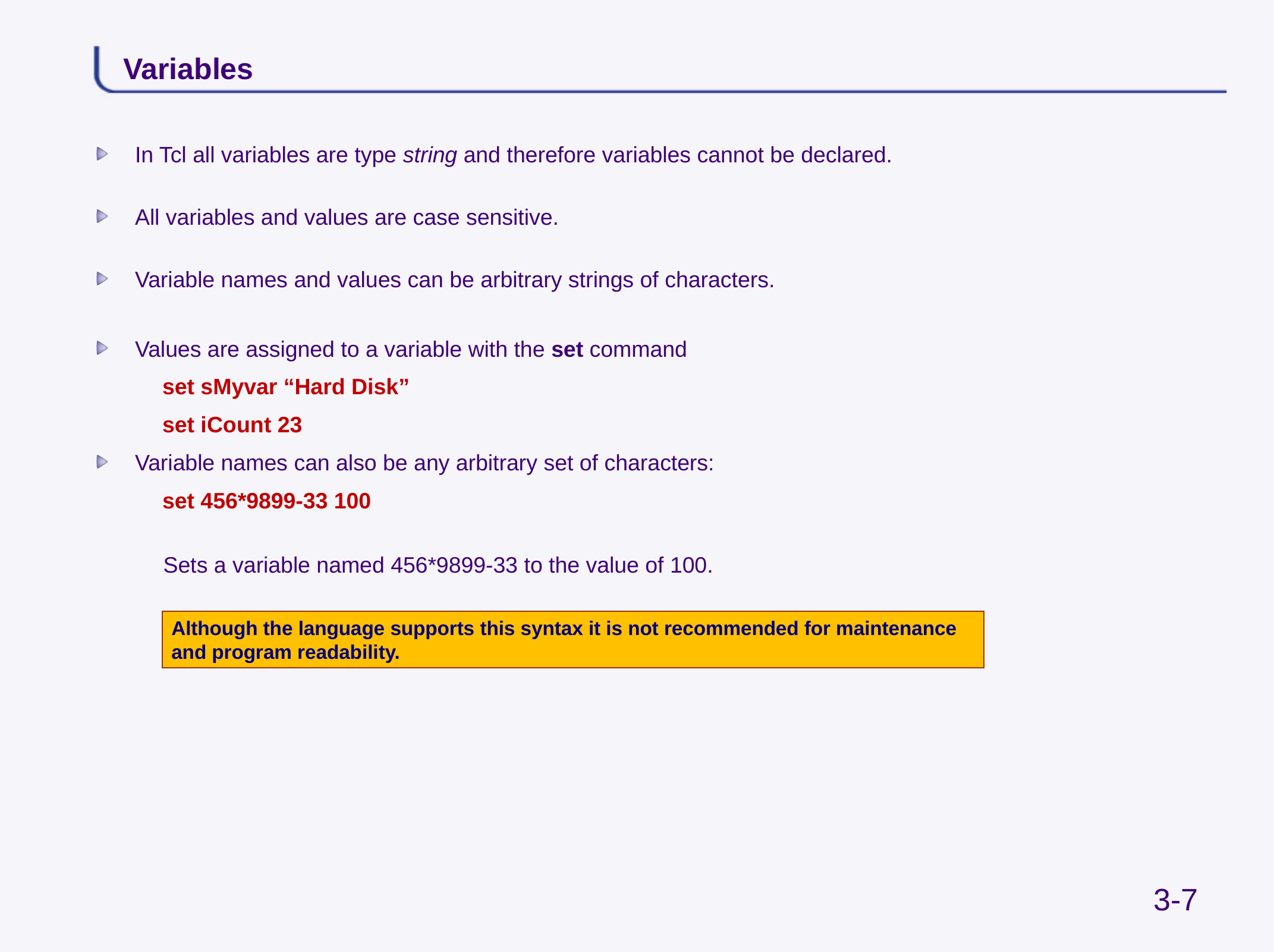

# Variables
In Tcl all variables are type string and therefore variables cannot be declared.

All variables and values are case sensitive.

Variable names and values can be arbitrary strings of characters.

Values are assigned to a variable with the set command
set sMyvar “Hard Disk”
set iCount 23
Variable names can also be any arbitrary set of characters:
set 456*9899-33 100
Sets a variable named 456*9899-33 to the value of 100.

Although the language supports this syntax it is not recommended for maintenance and program readability.
3-7